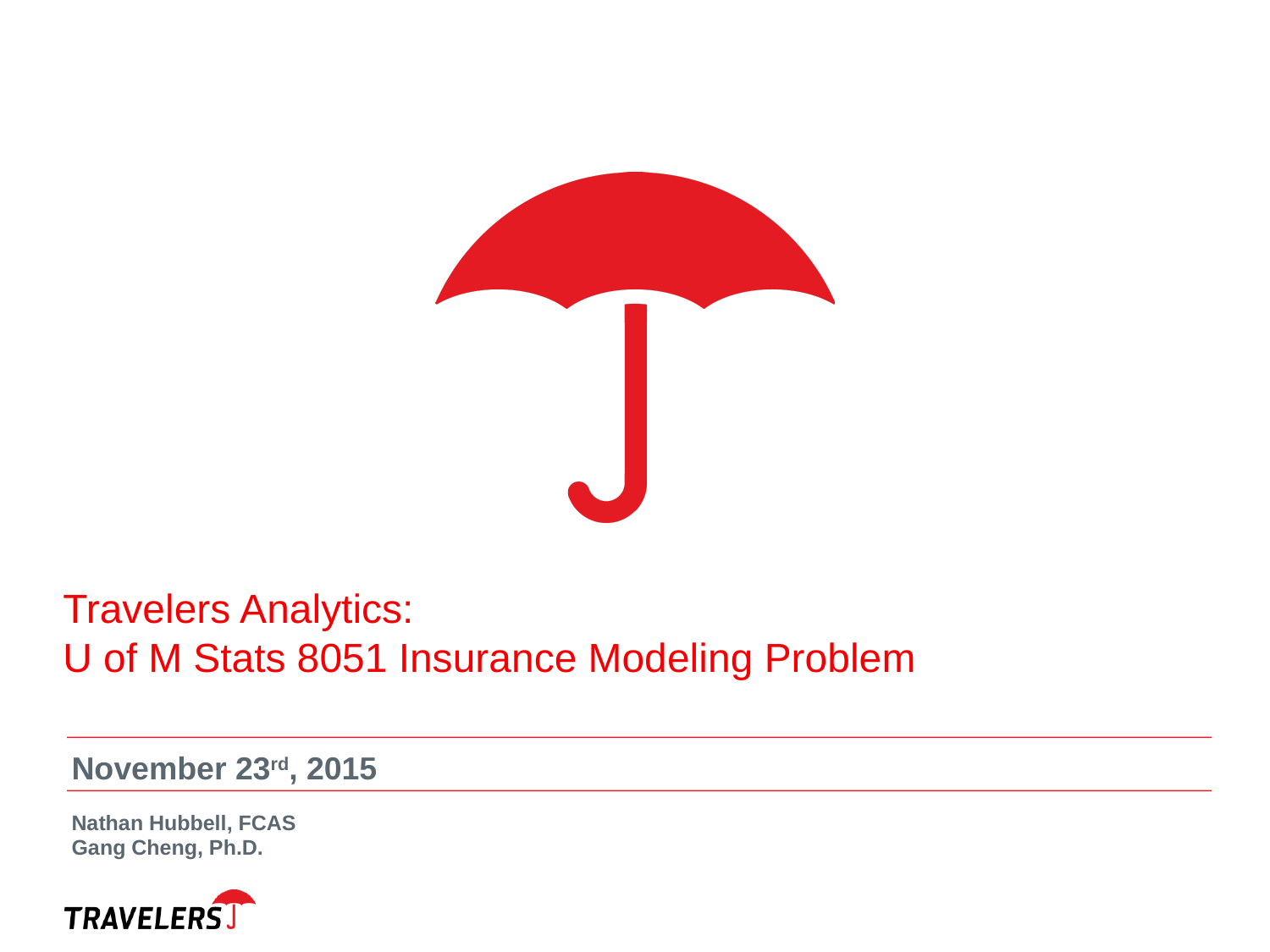

# Travelers Analytics: U of M Stats 8051 Insurance Modeling Problem
November 23rd, 2015

Nathan Hubbell, FCAS
Gang Cheng, Ph.D.